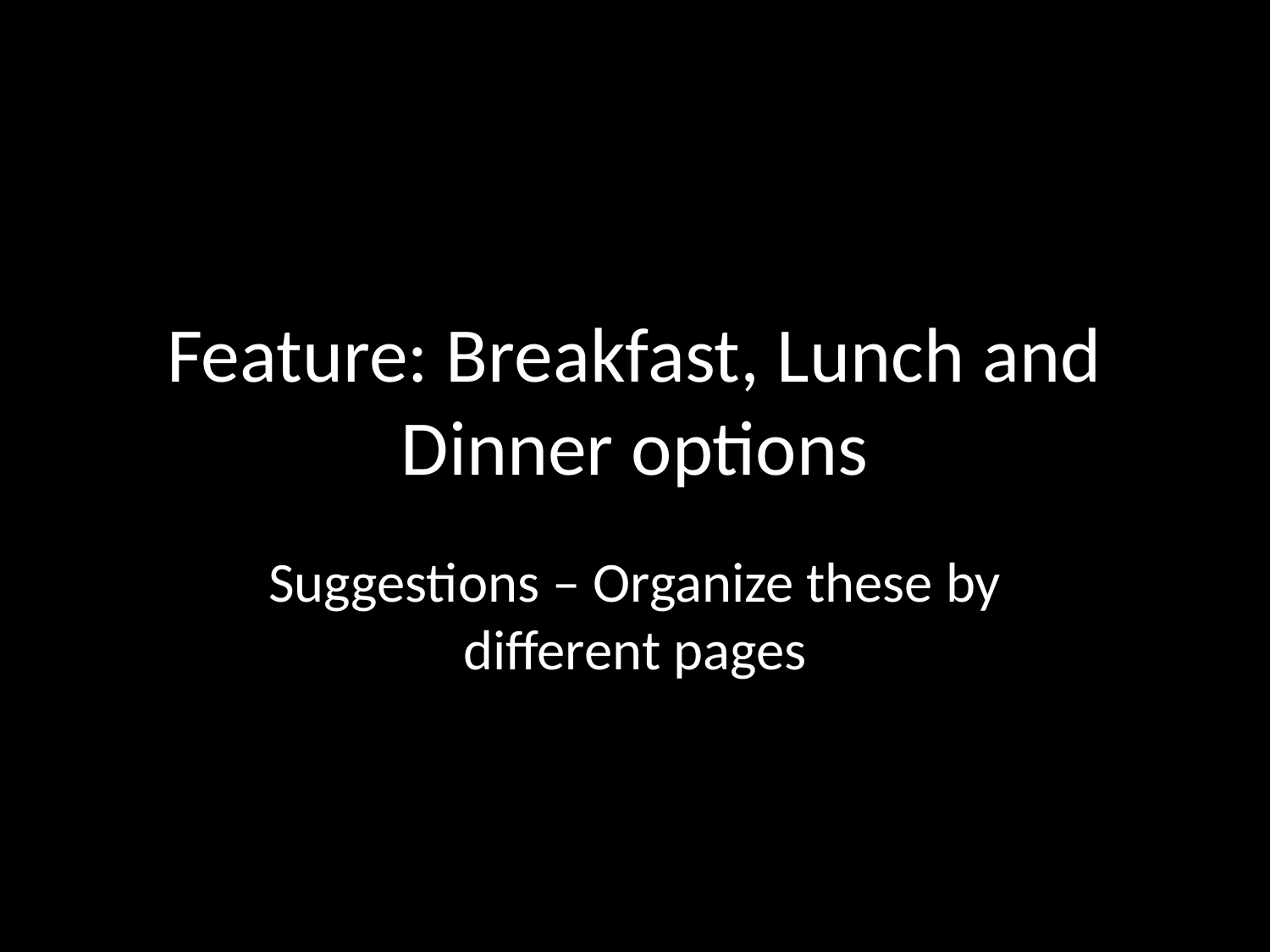

# Feature: Breakfast, Lunch and Dinner options
Suggestions – Organize these by different pages